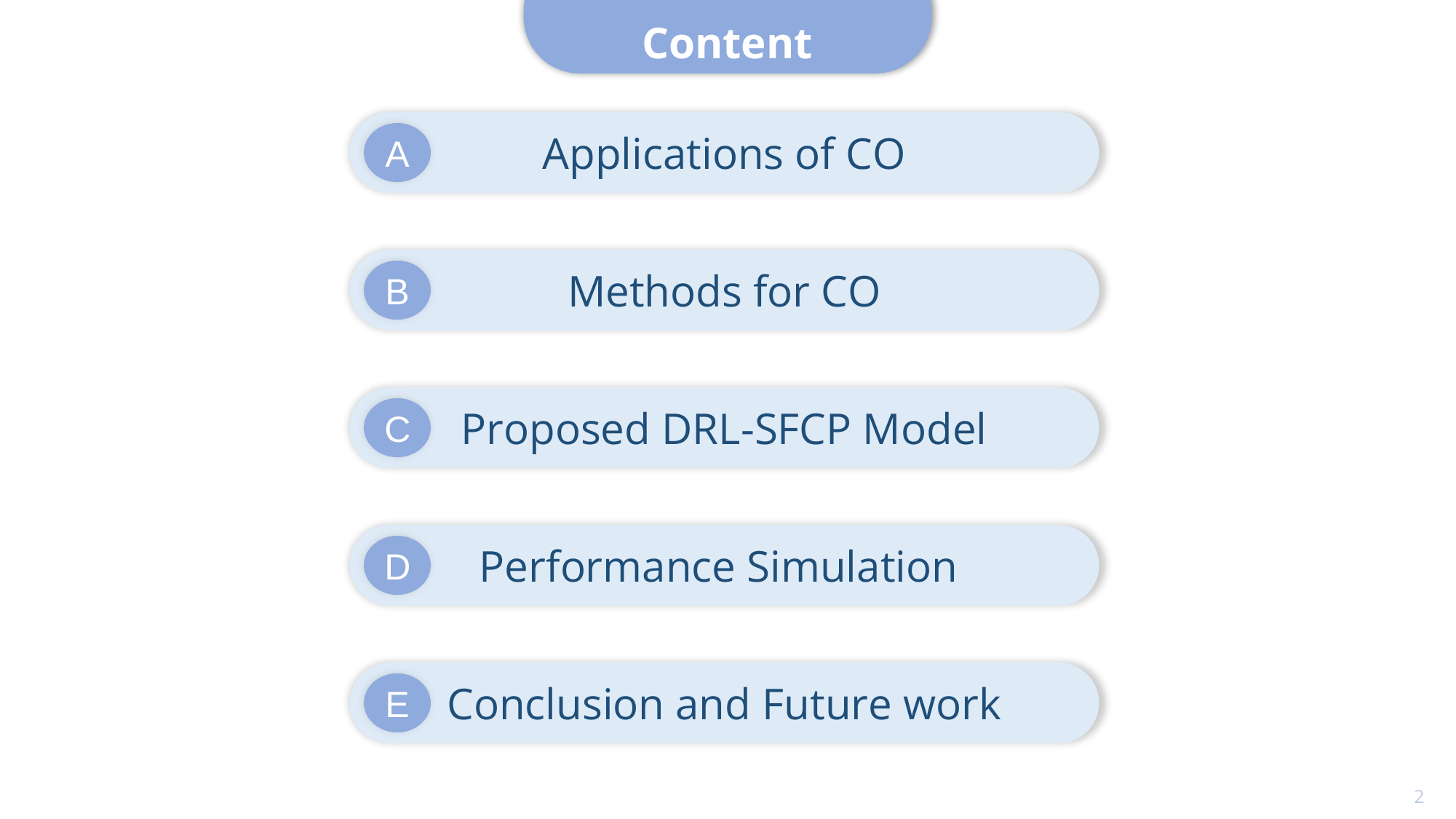

Content
Applications of CO
A
Methods for CO
B
Proposed DRL-SFCP Model
C
Performance Simulation
D
Conclusion and Future work
E
2